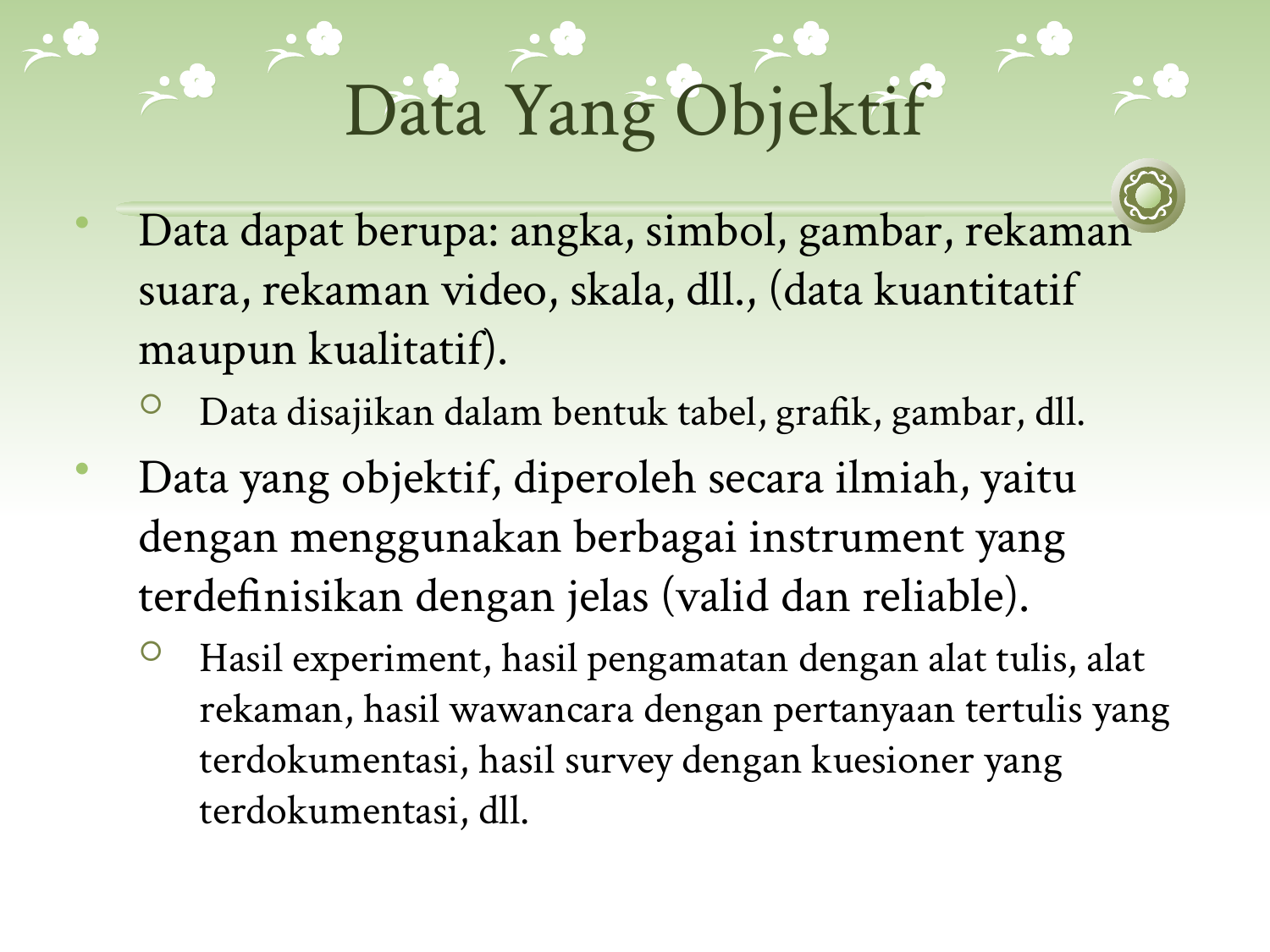

# Data Yang Objektif
Data dapat berupa: angka, simbol, gambar, rekaman suara, rekaman video, skala, dll., (data kuantitatif maupun kualitatif).
Data disajikan dalam bentuk tabel, grafik, gambar, dll.
Data yang objektif, diperoleh secara ilmiah, yaitu dengan menggunakan berbagai instrument yang terdefinisikan dengan jelas (valid dan reliable).
Hasil experiment, hasil pengamatan dengan alat tulis, alat rekaman, hasil wawancara dengan pertanyaan tertulis yang terdokumentasi, hasil survey dengan kuesioner yang terdokumentasi, dll.